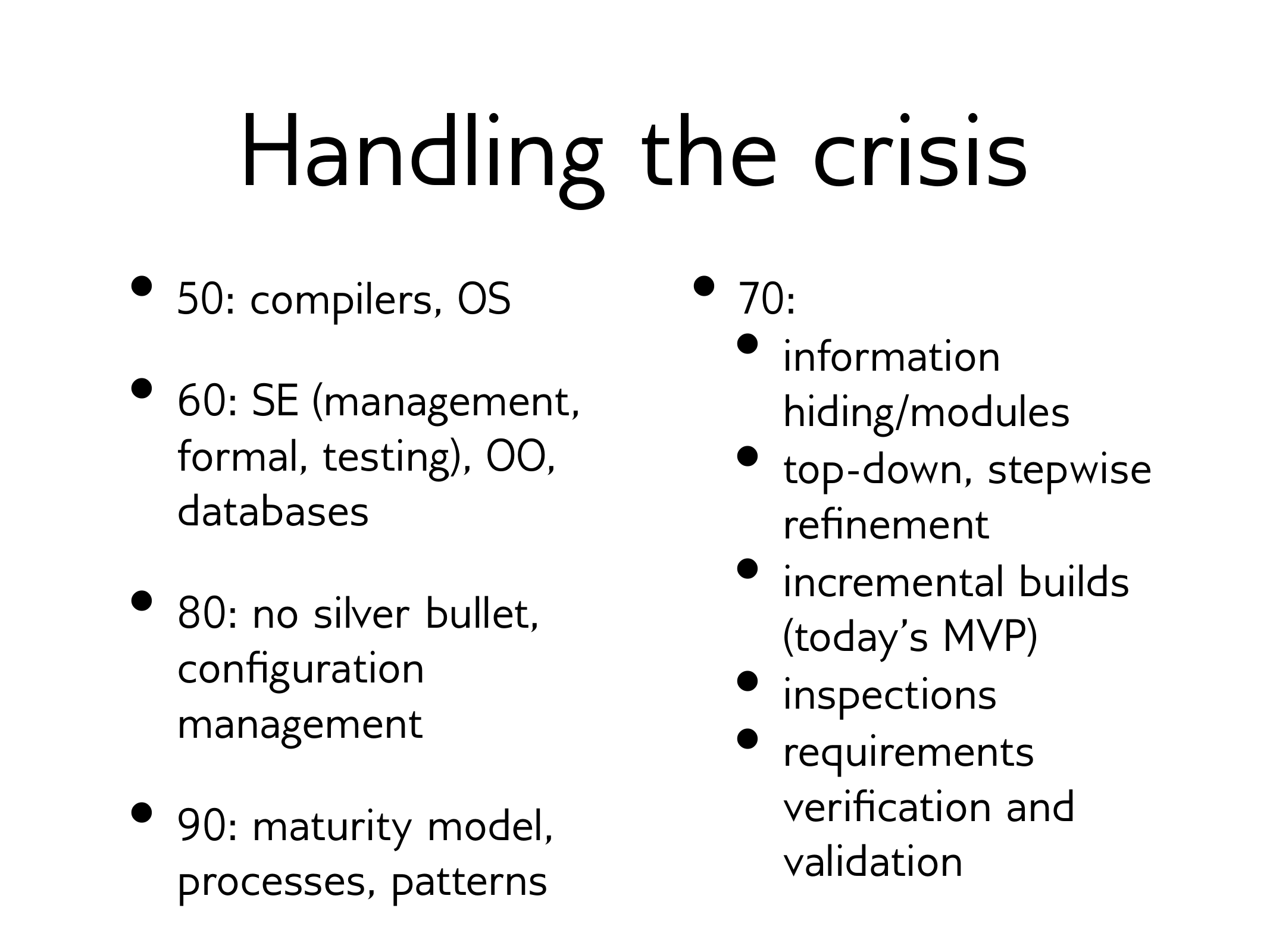

# Handling the crisis
50: compilers, OS
60: SE (management, formal, testing), OO, databases
80: no silver bullet, configuration management
90: maturity model, processes, patterns
70:
information hiding/modules
top-down, stepwise refinement
incremental builds (today’s MVP)
inspections
requirements verification and validation